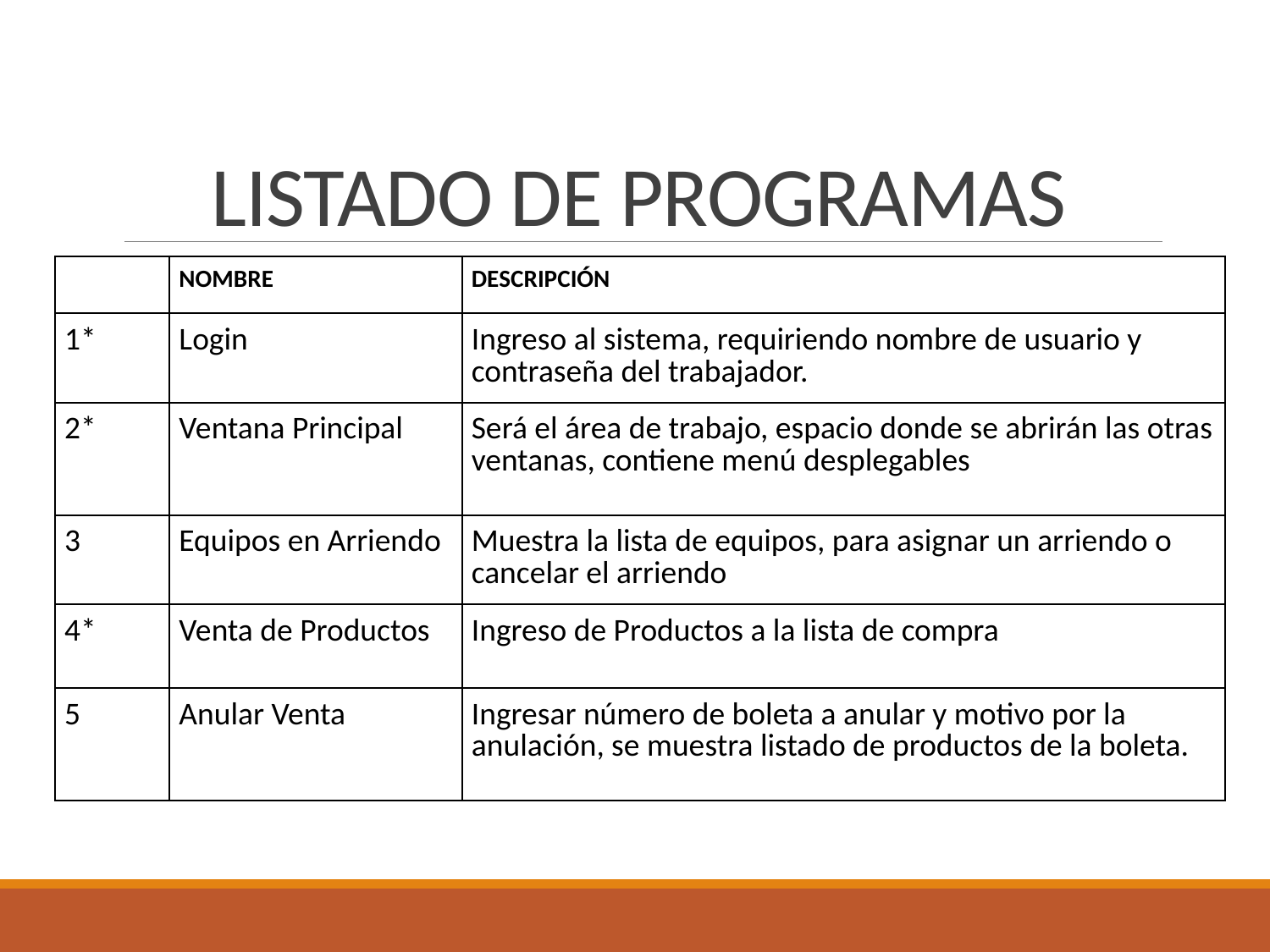

LISTADO DE PROGRAMAS
|  | NOMBRE | DESCRIPCIÓN |
| --- | --- | --- |
| 1\* | Login | Ingreso al sistema, requiriendo nombre de usuario y contraseña del trabajador. |
| 2\* | Ventana Principal | Será el área de trabajo, espacio donde se abrirán las otras ventanas, contiene menú desplegables |
| 3 | Equipos en Arriendo | Muestra la lista de equipos, para asignar un arriendo o cancelar el arriendo |
| 4\* | Venta de Productos | Ingreso de Productos a la lista de compra |
| 5 | Anular Venta | Ingresar número de boleta a anular y motivo por la anulación, se muestra listado de productos de la boleta. |